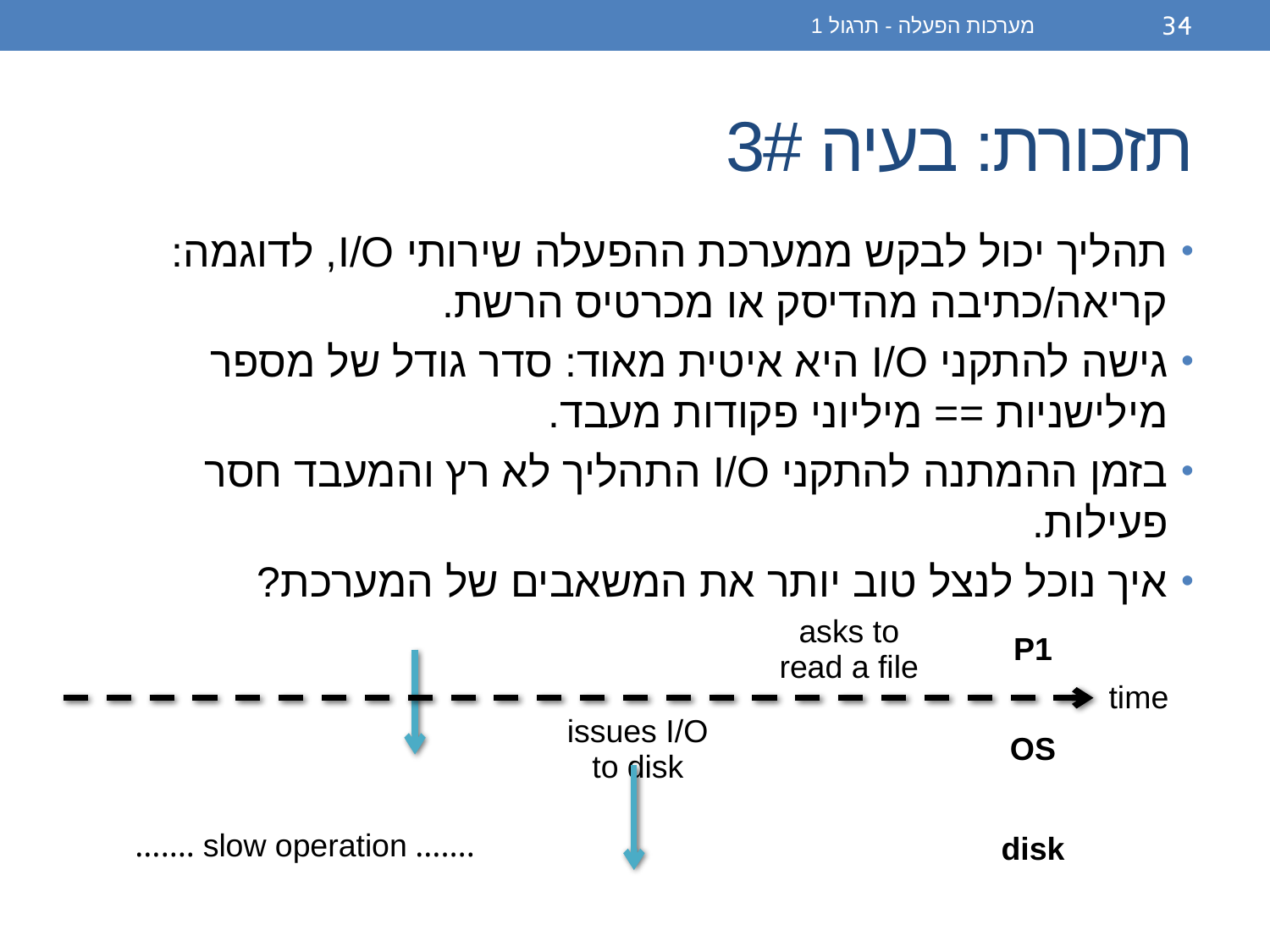

מערכות הפעלה - תרגול 1
34
# תזכורת: בעיה 3#
תהליך יכול לבקש ממערכת ההפעלה שירותי I/O, לדוגמה: קריאה/כתיבה מהדיסק או מכרטיס הרשת.
גישה להתקני I/O היא איטית מאוד: סדר גודל של מספר מילישניות == מיליוני פקודות מעבד.
בזמן ההמתנה להתקני I/O התהליך לא רץ והמעבד חסר פעילות.
איך נוכל לנצל טוב יותר את המשאבים של המערכת?
|  |  |  | asks to read a file | P1 |
| --- | --- | --- | --- | --- |
|  |  | issues I/O to disk |  | OS |
| .…… slow operation .…… |  |  |  | disk |
time